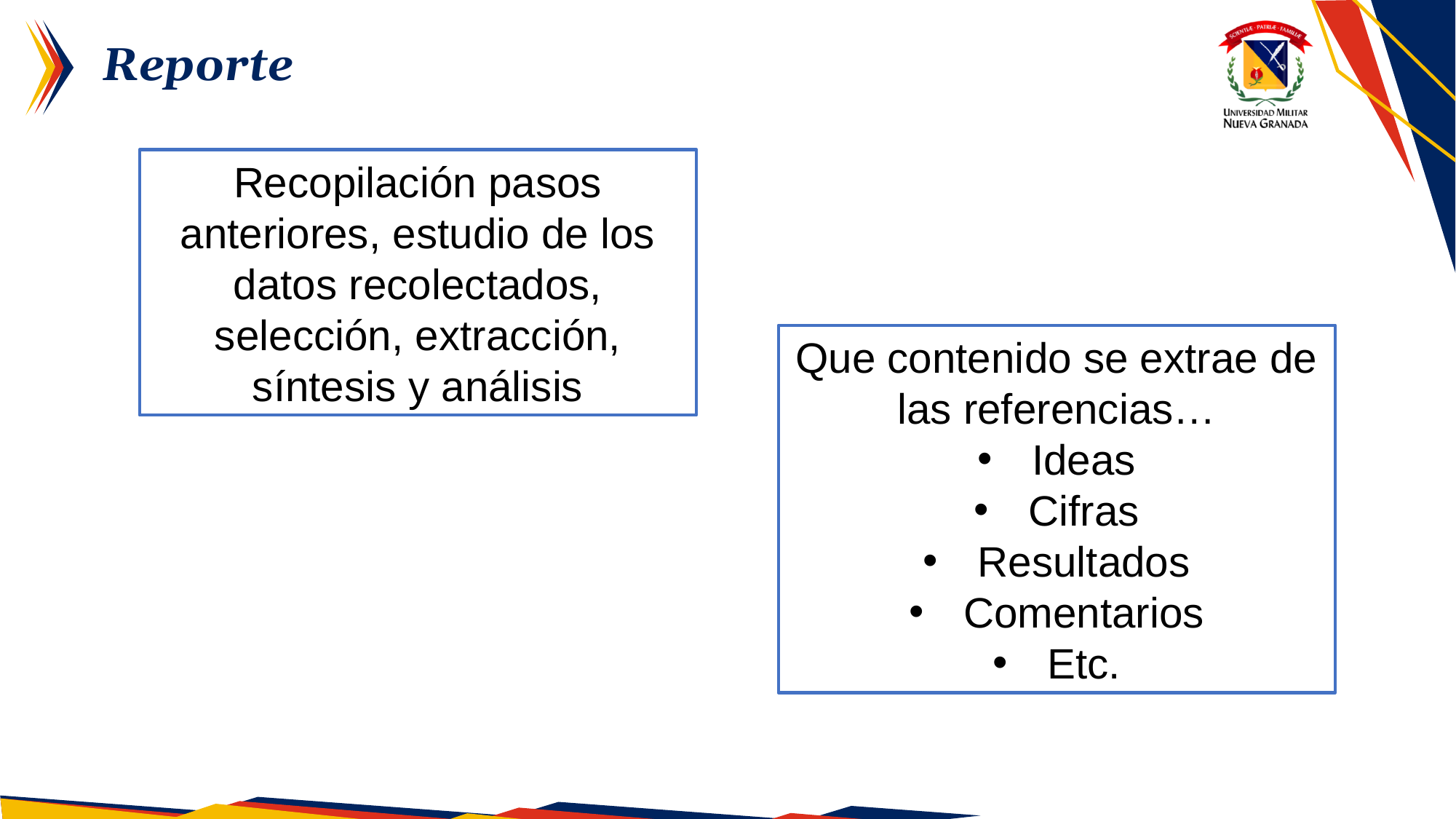

Reporte
Recopilación pasos anteriores, estudio de los datos recolectados, selección, extracción, síntesis y análisis
Que contenido se extrae de las referencias…
Ideas
Cifras
Resultados
Comentarios
Etc.